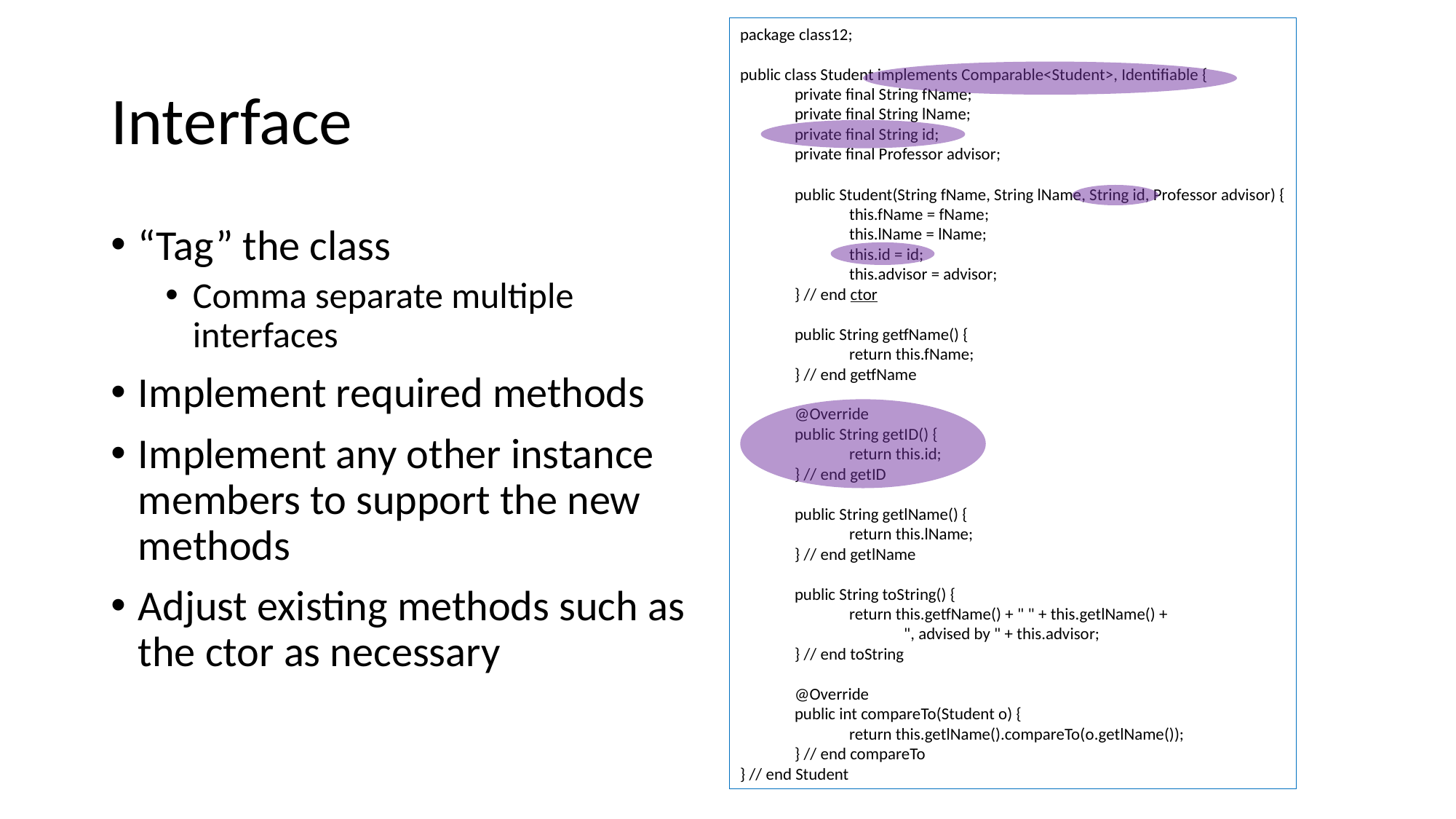

package class12;

public class Student implements Comparable<Student>, Identifiable {
private final String fName;
private final String lName;
private final String id;
private final Professor advisor;

public Student(String fName, String lName, String id, Professor advisor) {
this.fName = fName;
this.lName = lName;
this.id = id;
this.advisor = advisor;
} // end ctor

public String getfName() {
return this.fName;
} // end getfName

@Override
public String getID() {
return this.id;
} // end getID

public String getlName() {
return this.lName;
} // end getlName

public String toString() {
return this.getfName() + " " + this.getlName() +
", advised by " + this.advisor;
} // end toString

@Override
public int compareTo(Student o) {
return this.getlName().compareTo(o.getlName());
} // end compareTo
} // end Student
# Interface

“Tag” the class
Comma separate multiple interfaces
Implement required methods
Implement any other instance members to support the new methods
Adjust existing methods such as the ctor as necessary